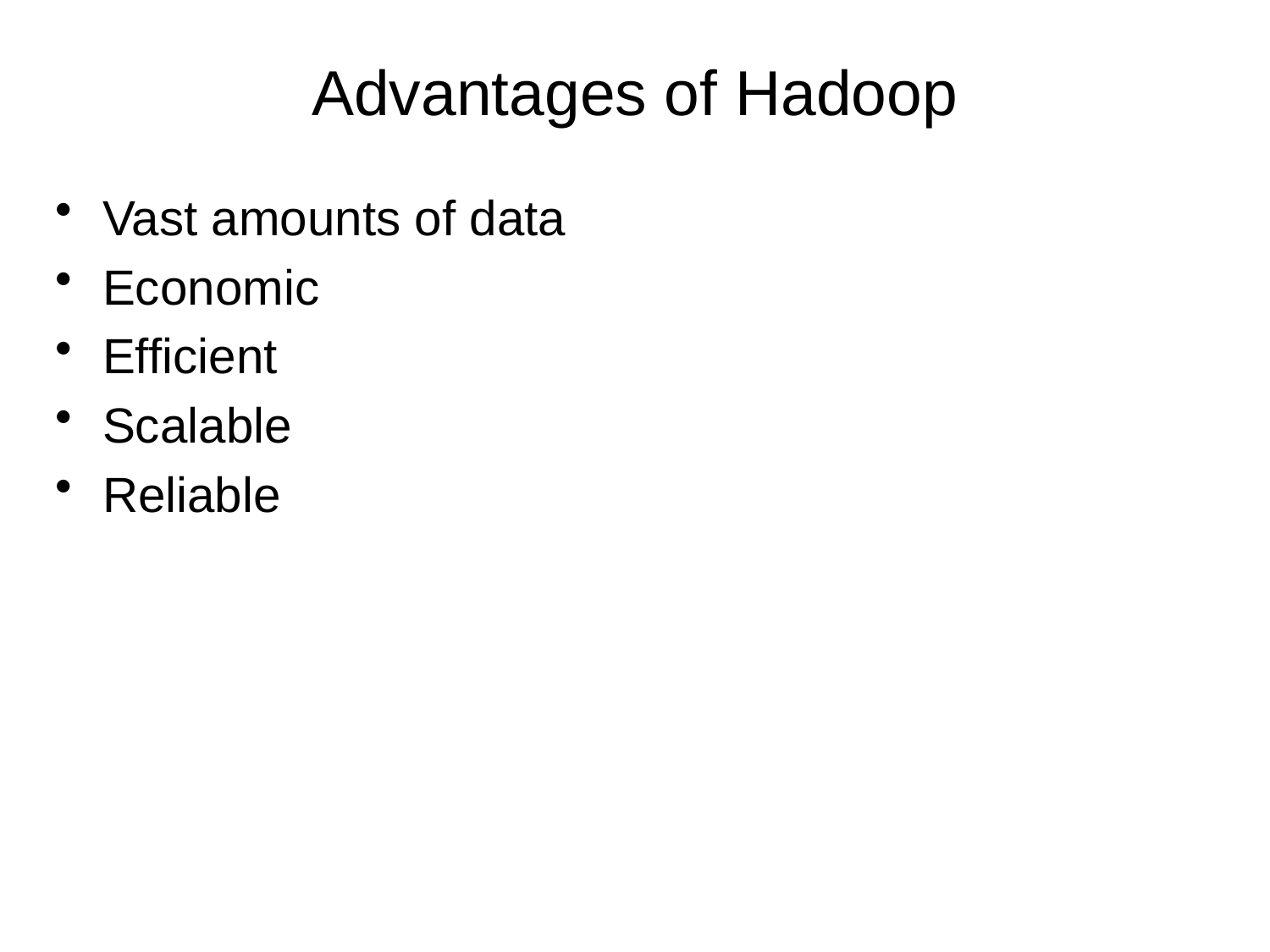

Advantages of Hadoop
Vast amounts of data
Economic
Efficient
Scalable
Reliable